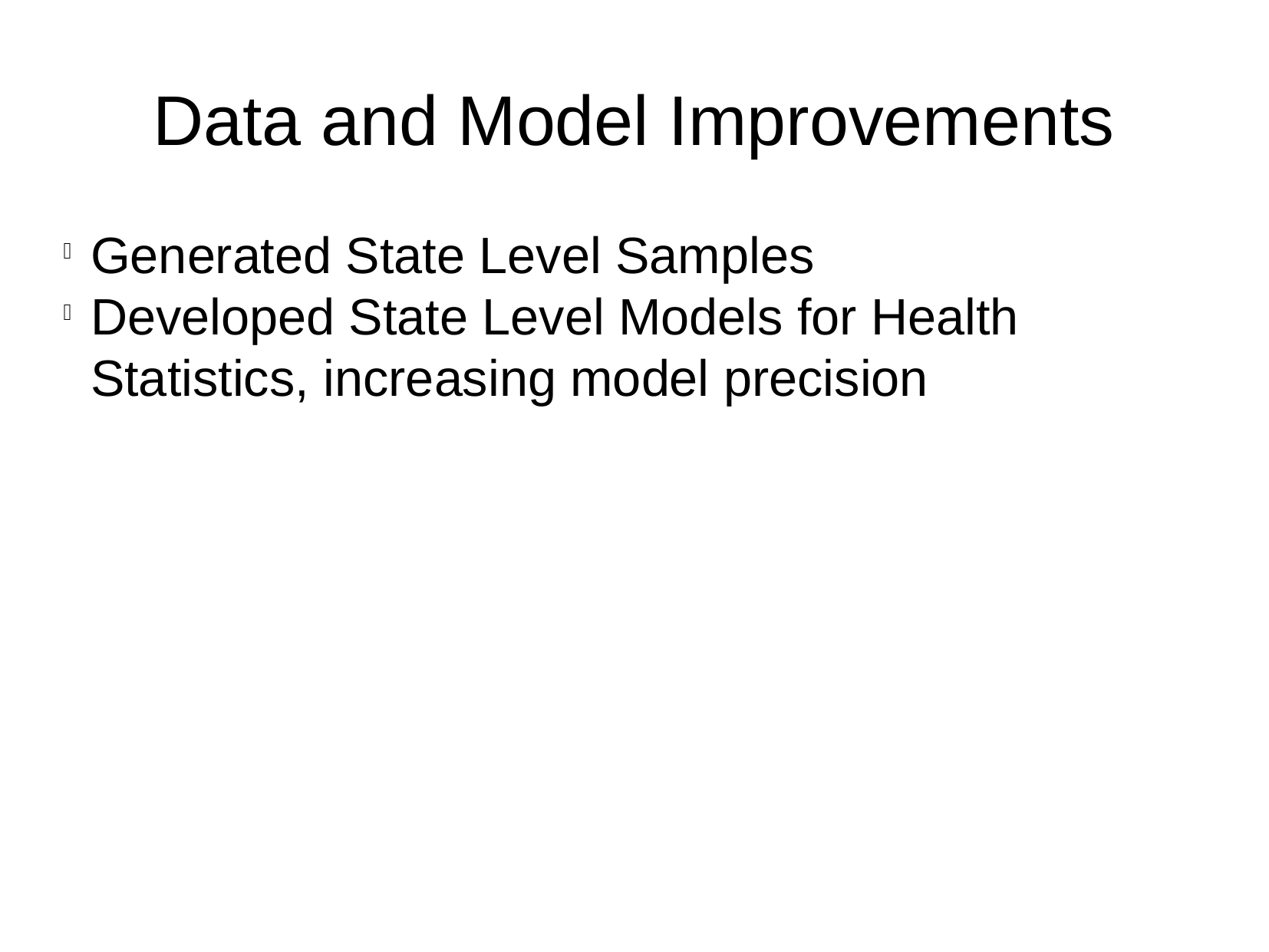

Data and Model Improvements
Generated State Level Samples
Developed State Level Models for Health Statistics, increasing model precision